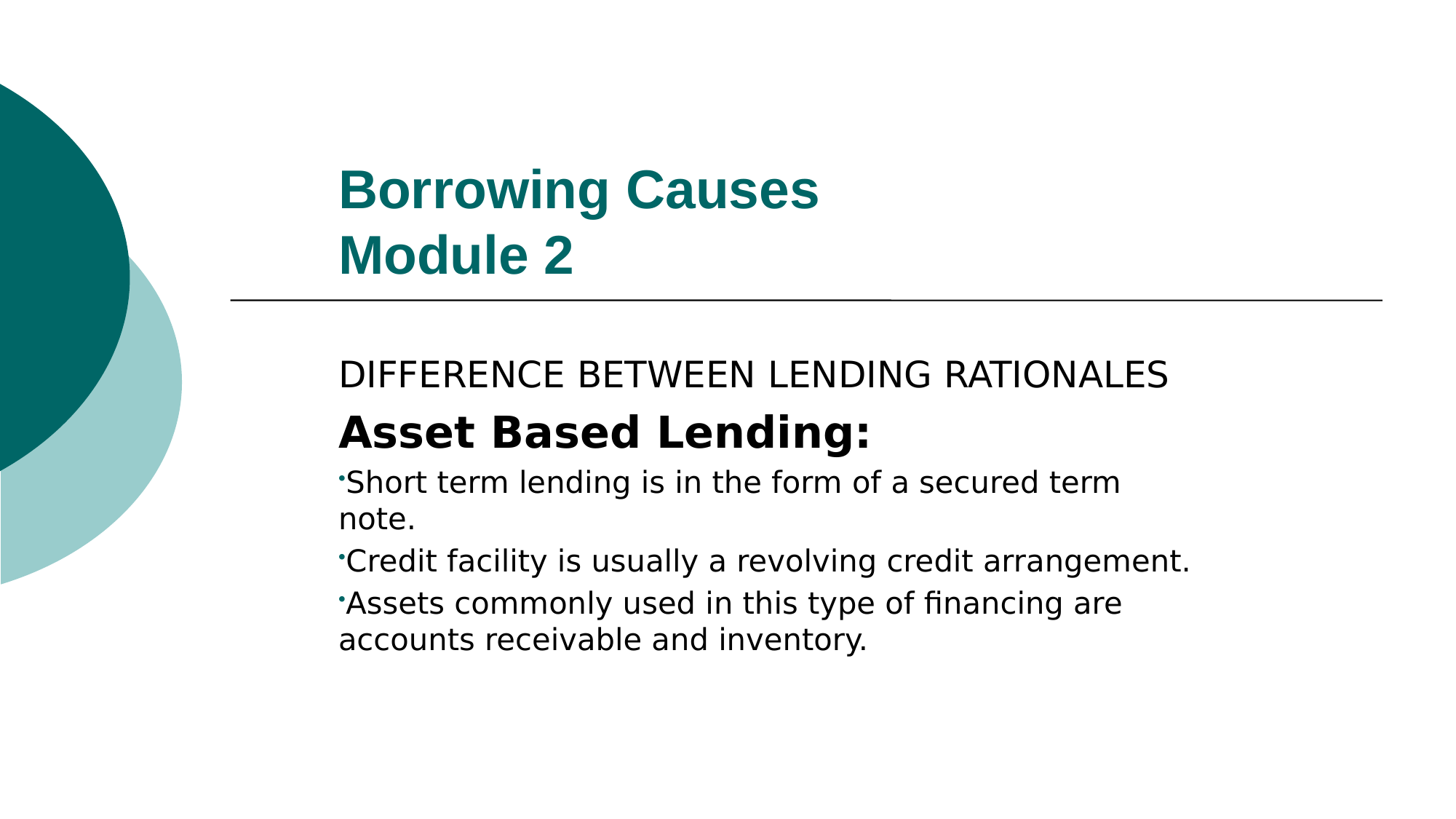

# Borrowing Causes Module 2
DIFFERENCE BETWEEN LENDING RATIONALES
Asset Based Lending:
Short term lending is in the form of a secured term note.
Credit facility is usually a revolving credit arrangement.
Assets commonly used in this type of financing are accounts receivable and inventory.